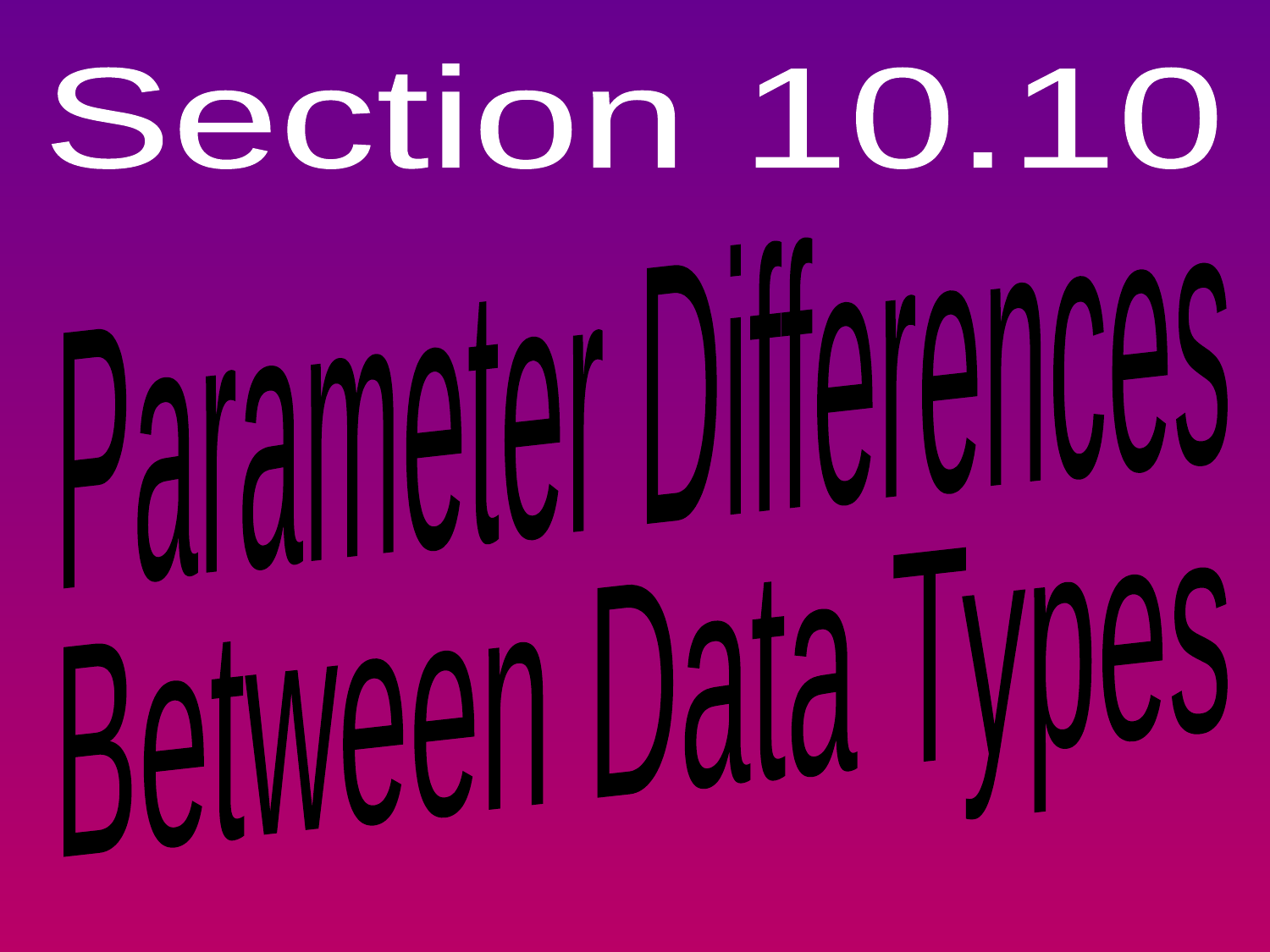

Section 10.10
Parameter Differences
Between Data Types